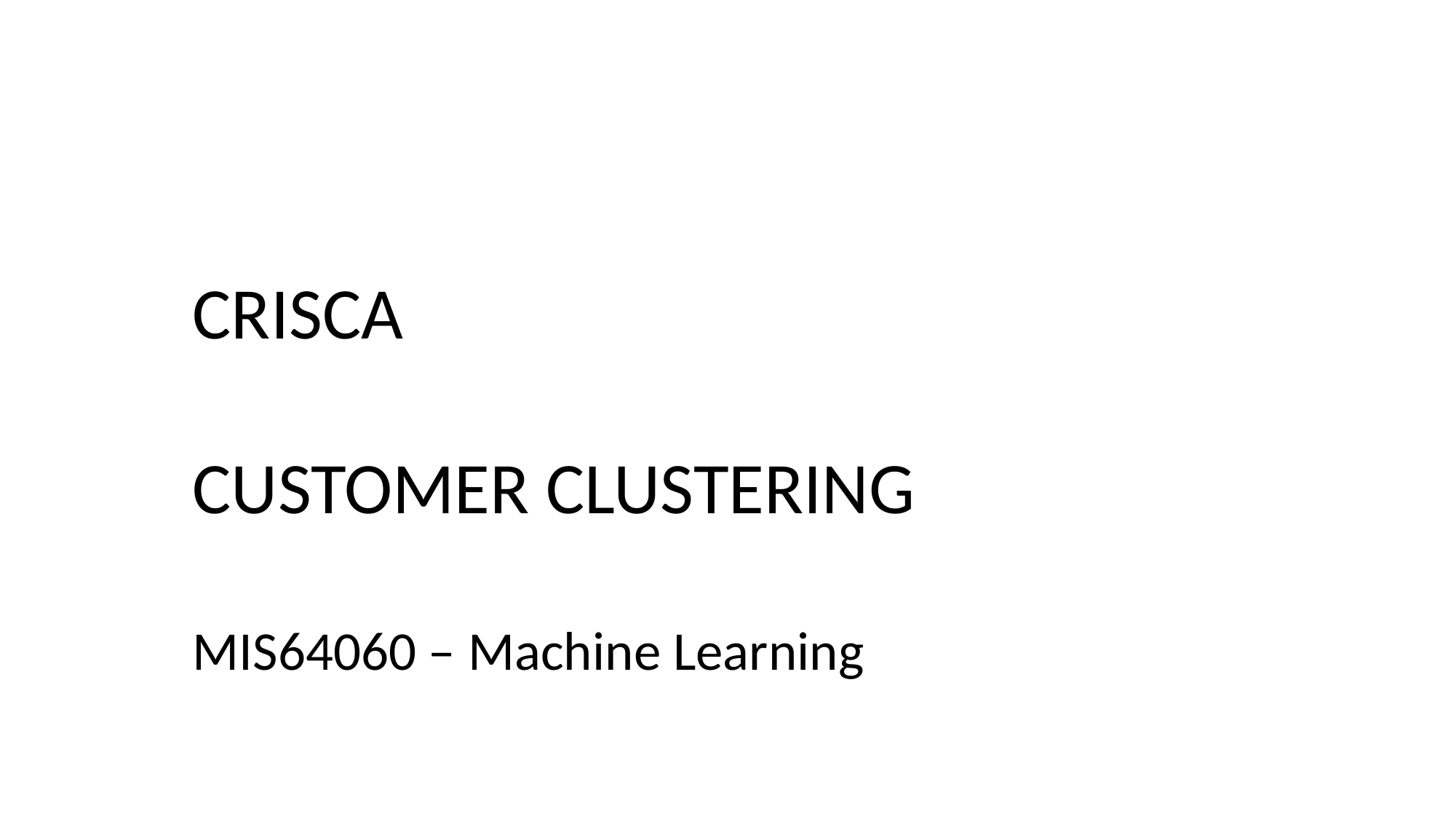

CRISCA

CUSTOMER CLUSTERING

MIS64060 – Machine Learning